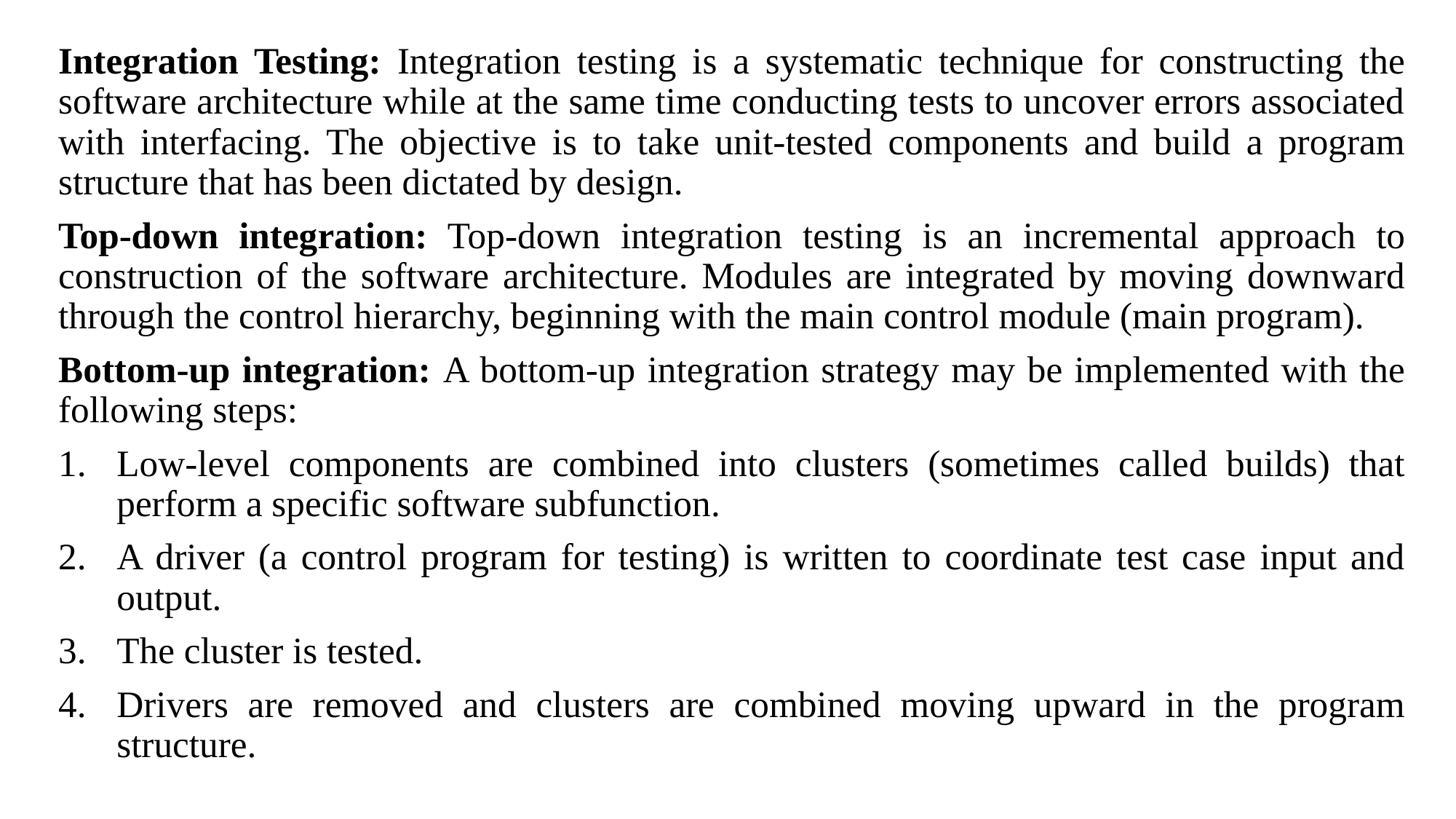

Integration Testing: Integration testing is a systematic technique for constructing the software architecture while at the same time conducting tests to uncover errors associated with interfacing. The objective is to take unit-tested components and build a program structure that has been dictated by design.
Top-down integration: Top-down integration testing is an incremental approach to construction of the software architecture. Modules are integrated by moving downward through the control hierarchy, beginning with the main control module (main program).
Bottom-up integration: A bottom-up integration strategy may be implemented with the following steps:
Low-level components are combined into clusters (sometimes called builds) that perform a specific software subfunction.
A driver (a control program for testing) is written to coordinate test case input and output.
The cluster is tested.
Drivers are removed and clusters are combined moving upward in the program structure.